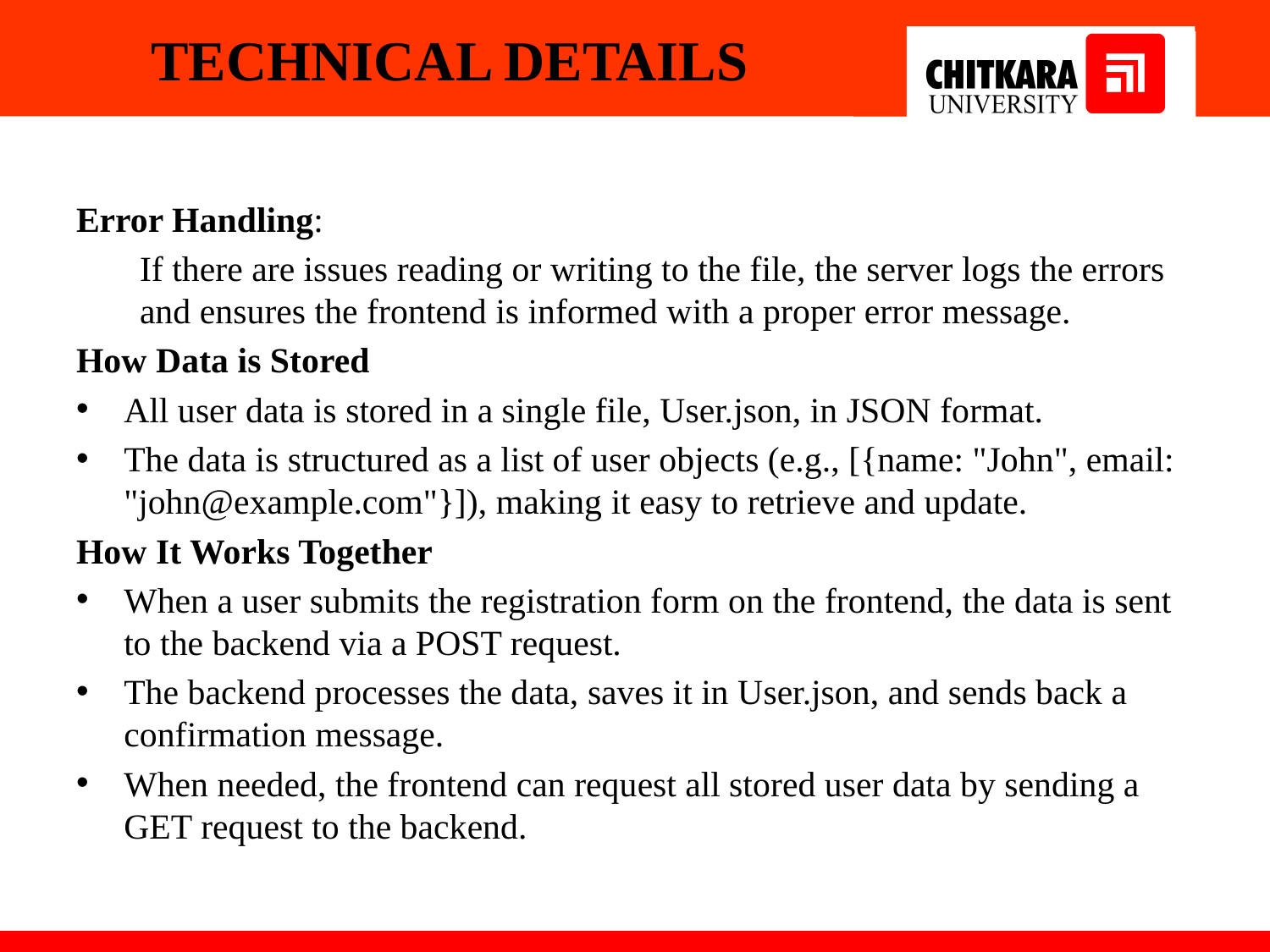

# TECHNICAL DETAILS
Error Handling:
If there are issues reading or writing to the file, the server logs the errors and ensures the frontend is informed with a proper error message.
How Data is Stored
All user data is stored in a single file, User.json, in JSON format.
The data is structured as a list of user objects (e.g., [{name: "John", email: "john@example.com"}]), making it easy to retrieve and update.
How It Works Together
When a user submits the registration form on the frontend, the data is sent to the backend via a POST request.
The backend processes the data, saves it in User.json, and sends back a confirmation message.
When needed, the frontend can request all stored user data by sending a GET request to the backend.